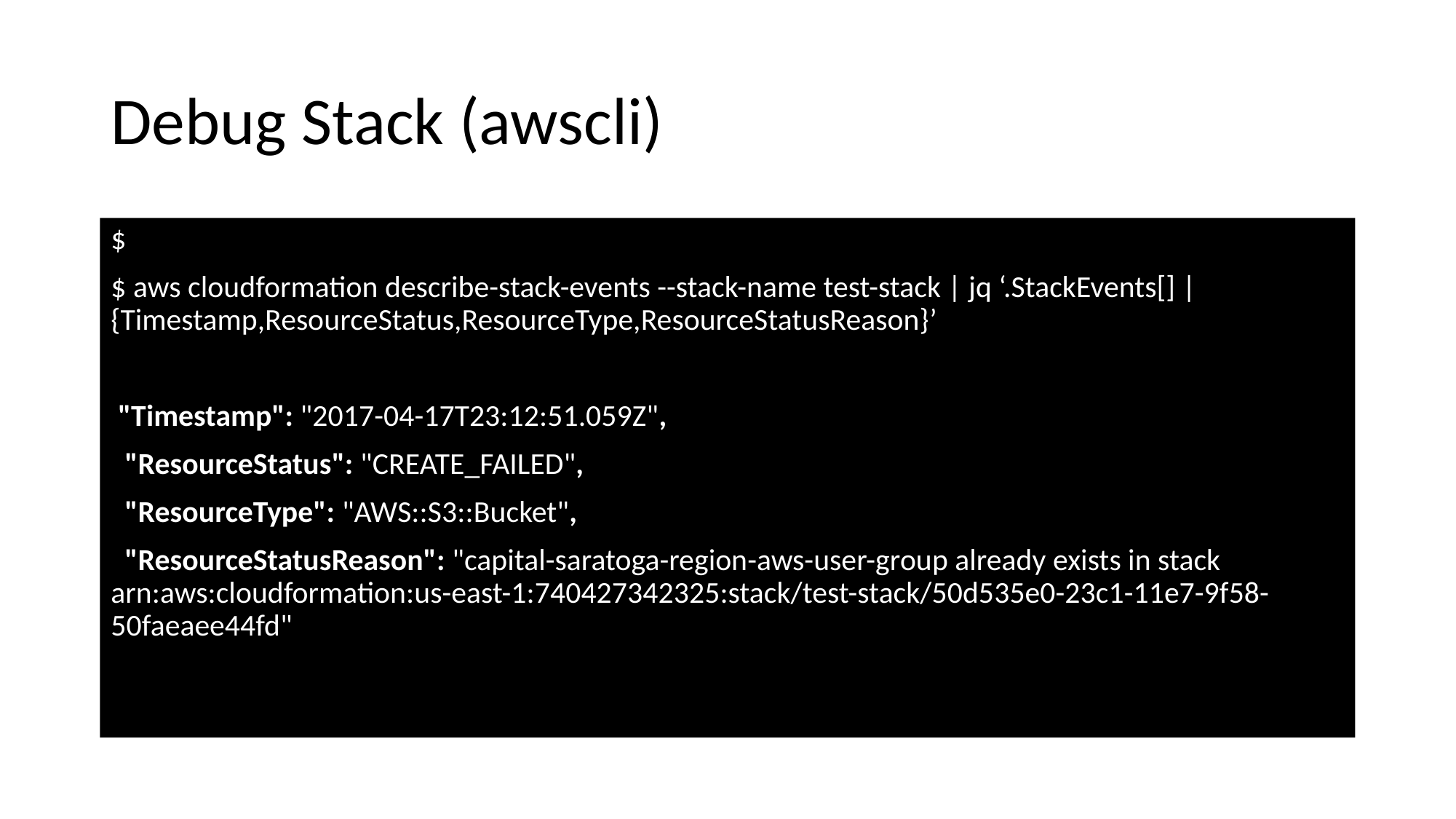

# Debug Stack (awscli)
$
$ aws cloudformation describe-stack-events --stack-name test-stack | jq ‘.StackEvents[] | {Timestamp,ResourceStatus,ResourceType,ResourceStatusReason}’

 "Timestamp": "2017-04-17T23:12:51.059Z",
  "ResourceStatus": "CREATE_FAILED",
  "ResourceType": "AWS::S3::Bucket",
  "ResourceStatusReason": "capital-saratoga-region-aws-user-group already exists in stack arn:aws:cloudformation:us-east-1:740427342325:stack/test-stack/50d535e0-23c1-11e7-9f58-50faeaee44fd"